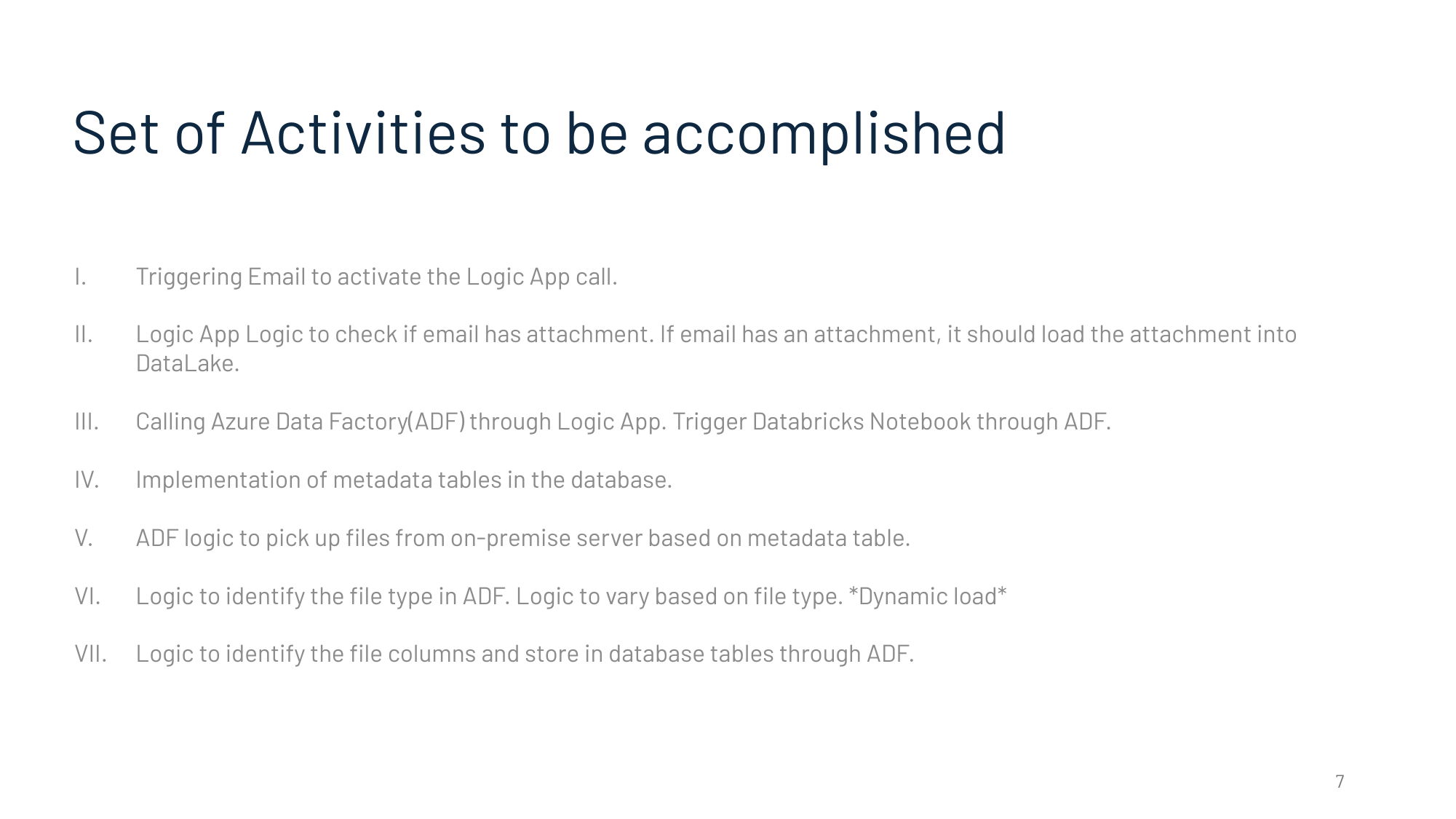

Set of Activities to be accomplished
Triggering Email to activate the Logic App call.

Logic App Logic to check if email has attachment. If email has an attachment, it should load the attachment into DataLake.

Calling Azure Data Factory(ADF) through Logic App. Trigger Databricks Notebook through ADF.

Implementation of metadata tables in the database.

ADF logic to pick up files from on-premise server based on metadata table.

Logic to identify the file type in ADF. Logic to vary based on file type. *Dynamic load*

Logic to identify the file columns and store in database tables through ADF.
7